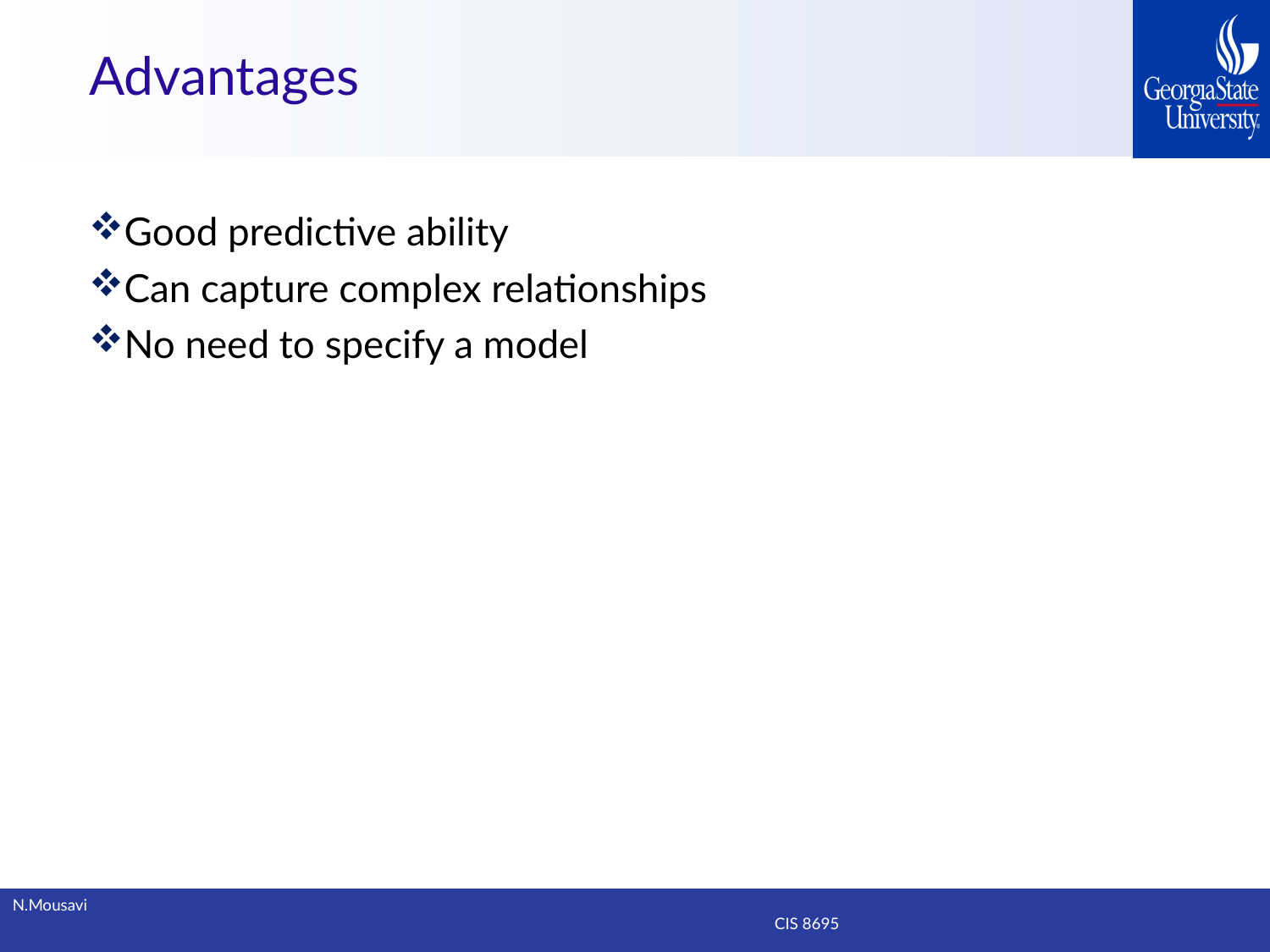

# Advantages
Good predictive ability
Can capture complex relationships
No need to specify a model